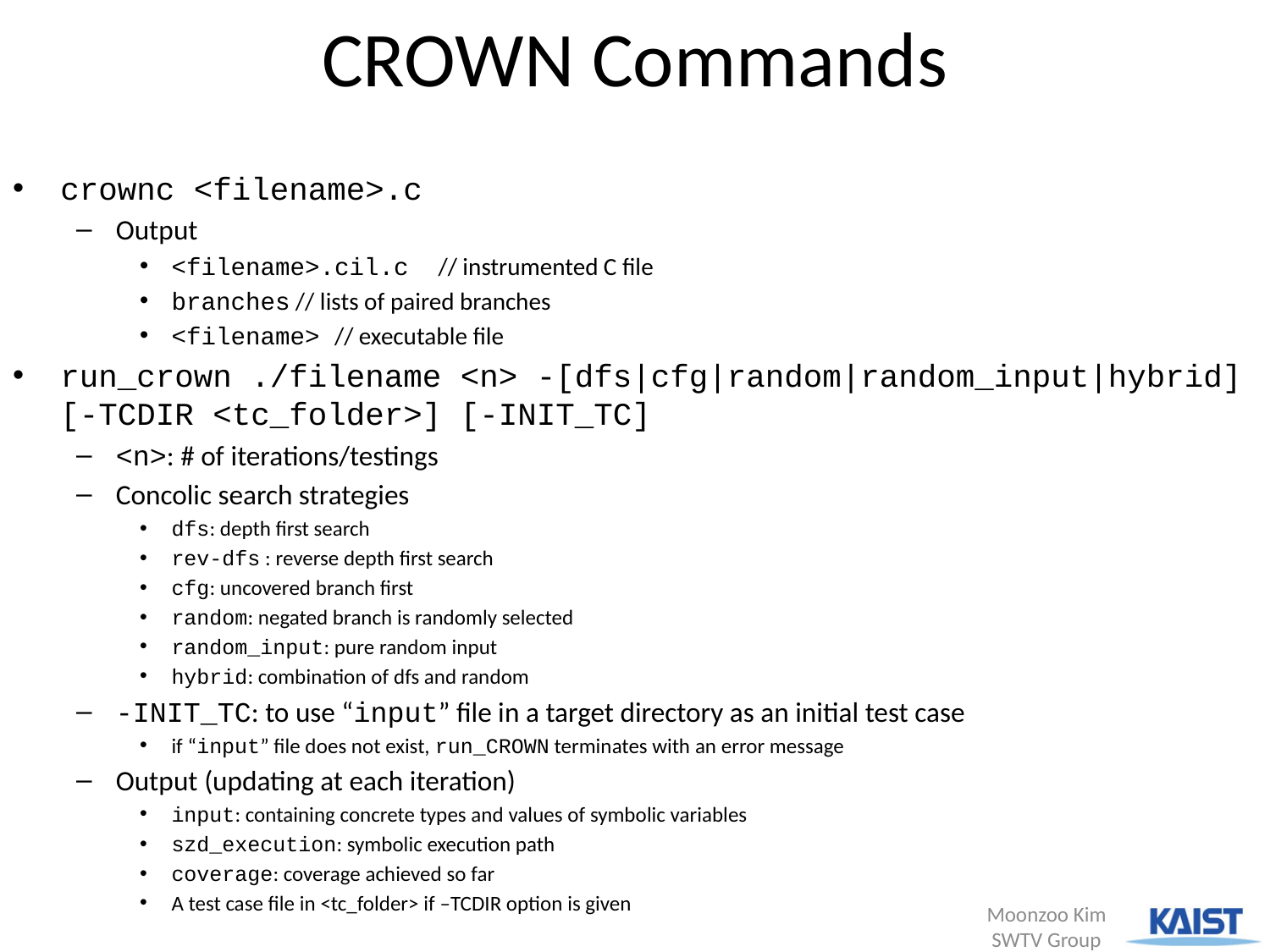

# CROWN Commands
crownc <filename>.c
Output
<filename>.cil.c  // instrumented C file
branches // lists of paired branches
<filename> // executable file
run_crown ./filename <n> -[dfs|cfg|random|random_input|hybrid] [-TCDIR <tc_folder>] [-INIT_TC]
<n>: # of iterations/testings
Concolic search strategies
dfs: depth first search
rev-dfs : reverse depth first search
cfg: uncovered branch first
random: negated branch is randomly selected
random_input: pure random input
hybrid: combination of dfs and random
-INIT_TC: to use “input” file in a target directory as an initial test case
if “input” file does not exist, run_CROWN terminates with an error message
Output (updating at each iteration)
input: containing concrete types and values of symbolic variables
szd_execution: symbolic execution path
coverage: coverage achieved so far
A test case file in <tc_folder> if –TCDIR option is given

Moonzoo Kim SWTV Group